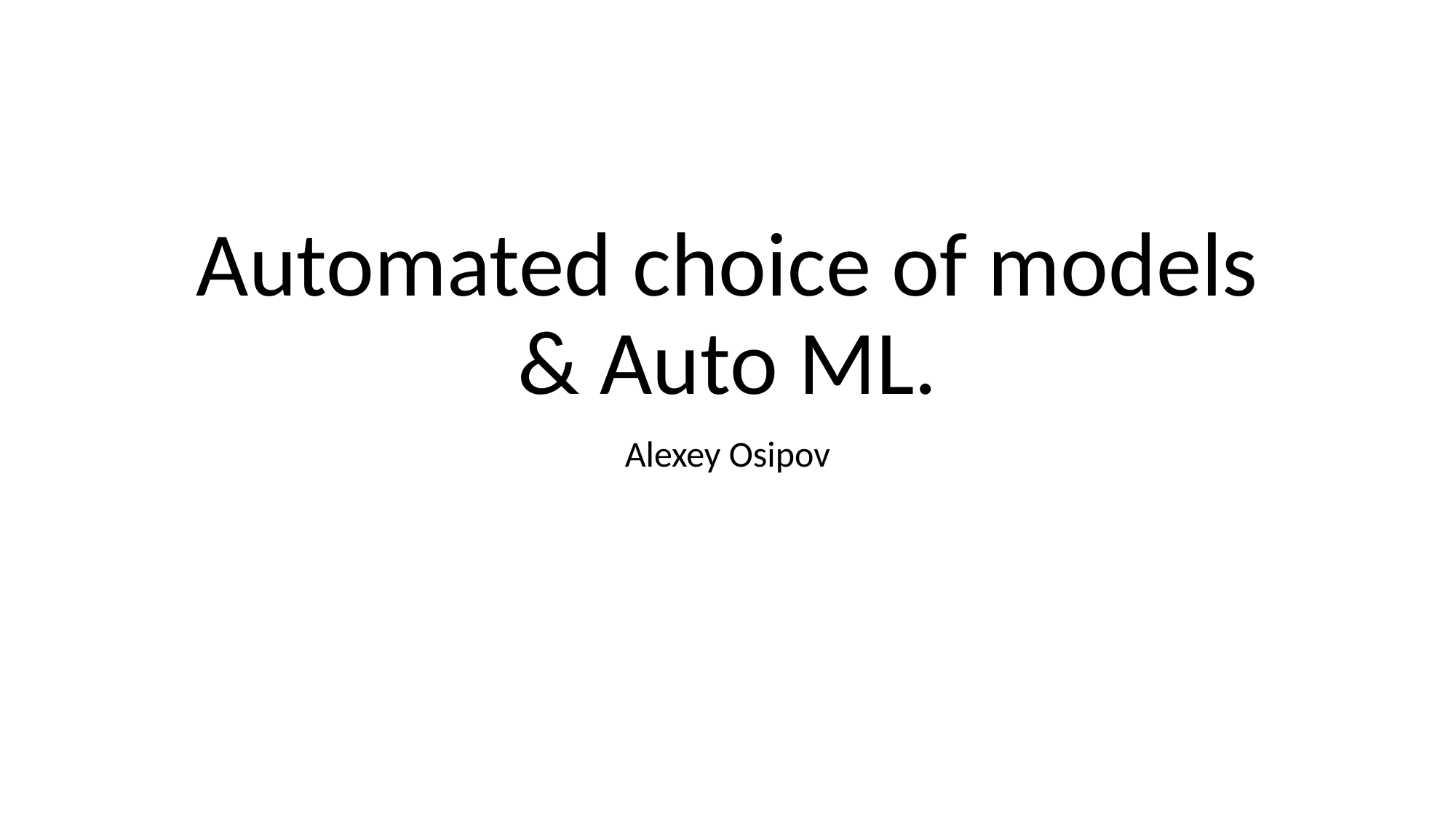

# Automated choice of models & Auto ML.
Alexey Osipov